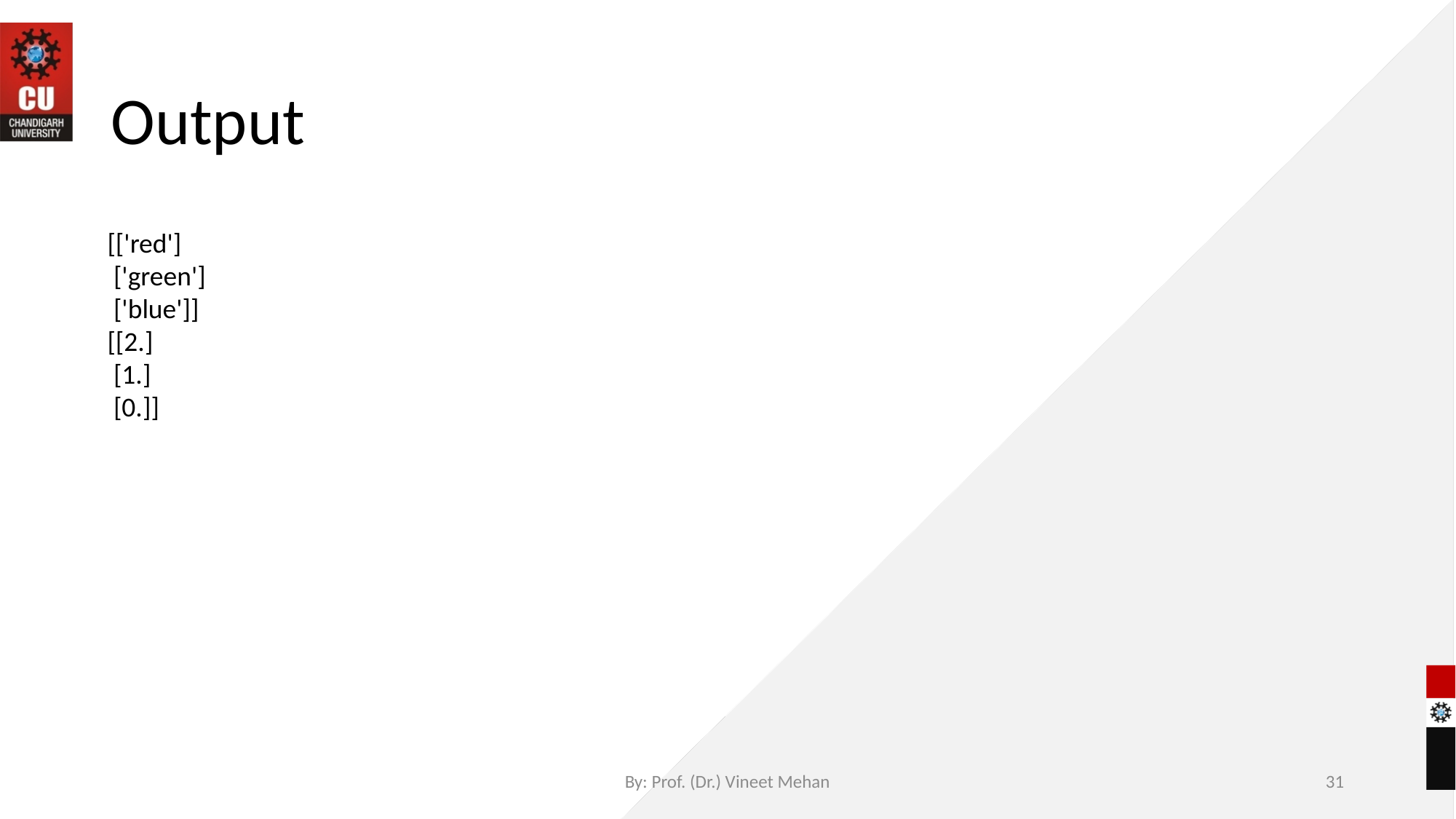

# Output
[['red']
 ['green']
 ['blue']]
[[2.]
 [1.]
 [0.]]
By: Prof. (Dr.) Vineet Mehan
31